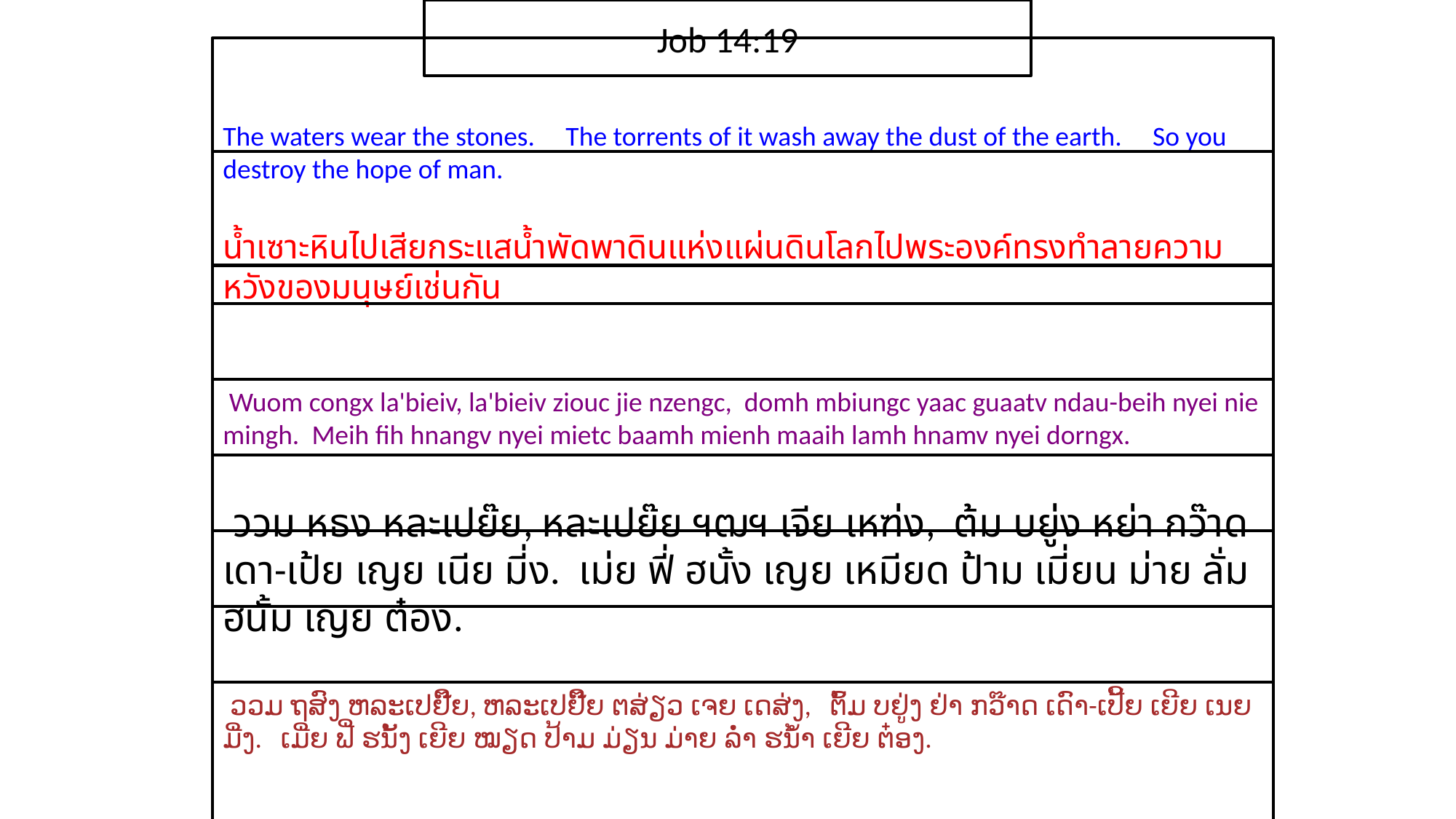

Job 14:19
The waters wear the stones.     The torrents of it wash away the dust of the earth.     So you destroy the hope of man.
น้ำ​เซาะ​หิน​ไป​เสียกระแสน้ำ​พัด​พา​ดิน​แห่ง​แผ่นดิน​โลก​ไป​พระ​องค์​ทรง​ทำลาย​ความ​หวัง​ของ​มนุษย์​เช่นกัน
 Wuom congx la'bieiv, la'bieiv ziouc jie nzengc,  domh mbiungc yaac guaatv ndau-beih nyei nie mingh.  Meih fih hnangv nyei mietc baamh mienh maaih lamh hnamv nyei dorngx.
 ววม หธง หละเปย๊ย, หละเปย๊ย ฯฒฯ เจีย เหฑ่ง,  ต้ม บยู่ง หย่า กว๊าด เดา-เป้ย เญย เนีย มี่ง.  เม่ย ฟี่ ฮนั้ง เญย เหมียด ป้าม เมี่ยน ม่าย ลั่ม ฮนั้ม เญย ต๋อง.
 ວວມ ຖສົງ ຫລະເປຢີ໊ຍ, ຫລະເປຢີ໊ຍ ຕສ່ຽວ ເຈຍ ເດສ່ງ,   ຕົ້ມ ບຢູ່ງ ຢ່າ ກວ໊າດ ເດົາ-ເປີ້ຍ ເຍີຍ ເນຍ ມີ່ງ.   ເມີ່ຍ ຟີ່ ຮນັ້ງ ເຍີຍ ໝຽດ ປ້າມ ມ່ຽນ ມ່າຍ ລ່ຳ ຮນ້ຳ ເຍີຍ ຕ໋ອງ.